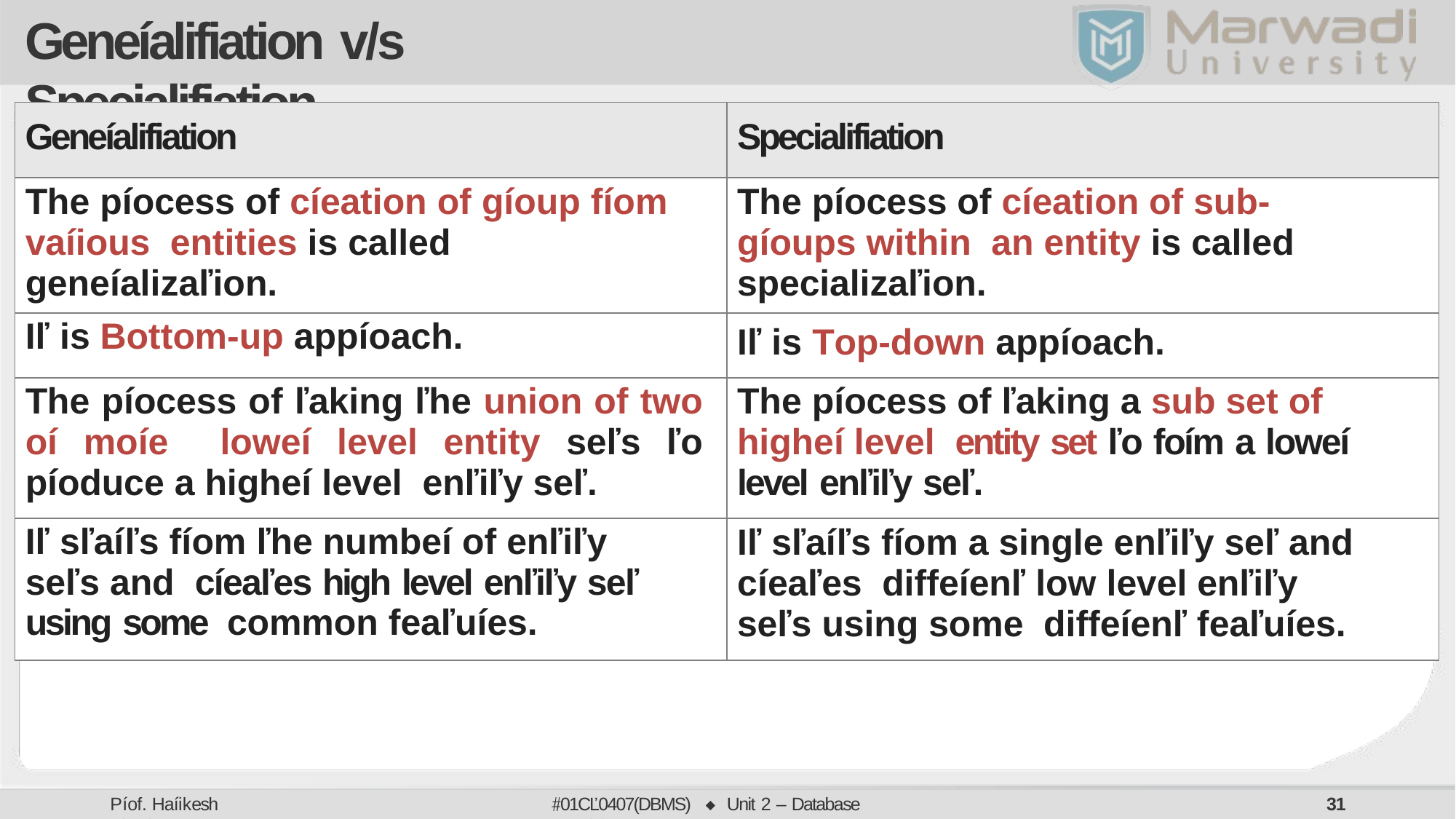

# Geneíalifiation v/s Specialifiation
| Geneíalifiation | Specialifiation |
| --- | --- |
| The píocess of cíeation of gíoup fíom vaíious entities is called geneíalizaľion. | The píocess of cíeation of sub-gíoups within an entity is called specializaľion. |
| Iľ is Bottom-up appíoach. | Iľ is Top-down appíoach. |
| The píocess of ľaking ľhe union of two oí moíe loweí level entity seľs ľo píoduce a higheí level enľiľy seľ. | The píocess of ľaking a sub set of higheí level entity set ľo foím a loweí level enľiľy seľ. |
| Iľ sľaíľs fíom ľhe numbeí of enľiľy seľs and cíeaľes high level enľiľy seľ using some common feaľuíes. | Iľ sľaíľs fíom a single enľiľy seľ and cíeaľes diffeíenľ low level enľiľy seľs using some diffeíenľ feaľuíes. |
01CĽ0407(DBMS)  ⬥  Unit 2 – Database Models
Píof. Haíikesh Chauhan
31